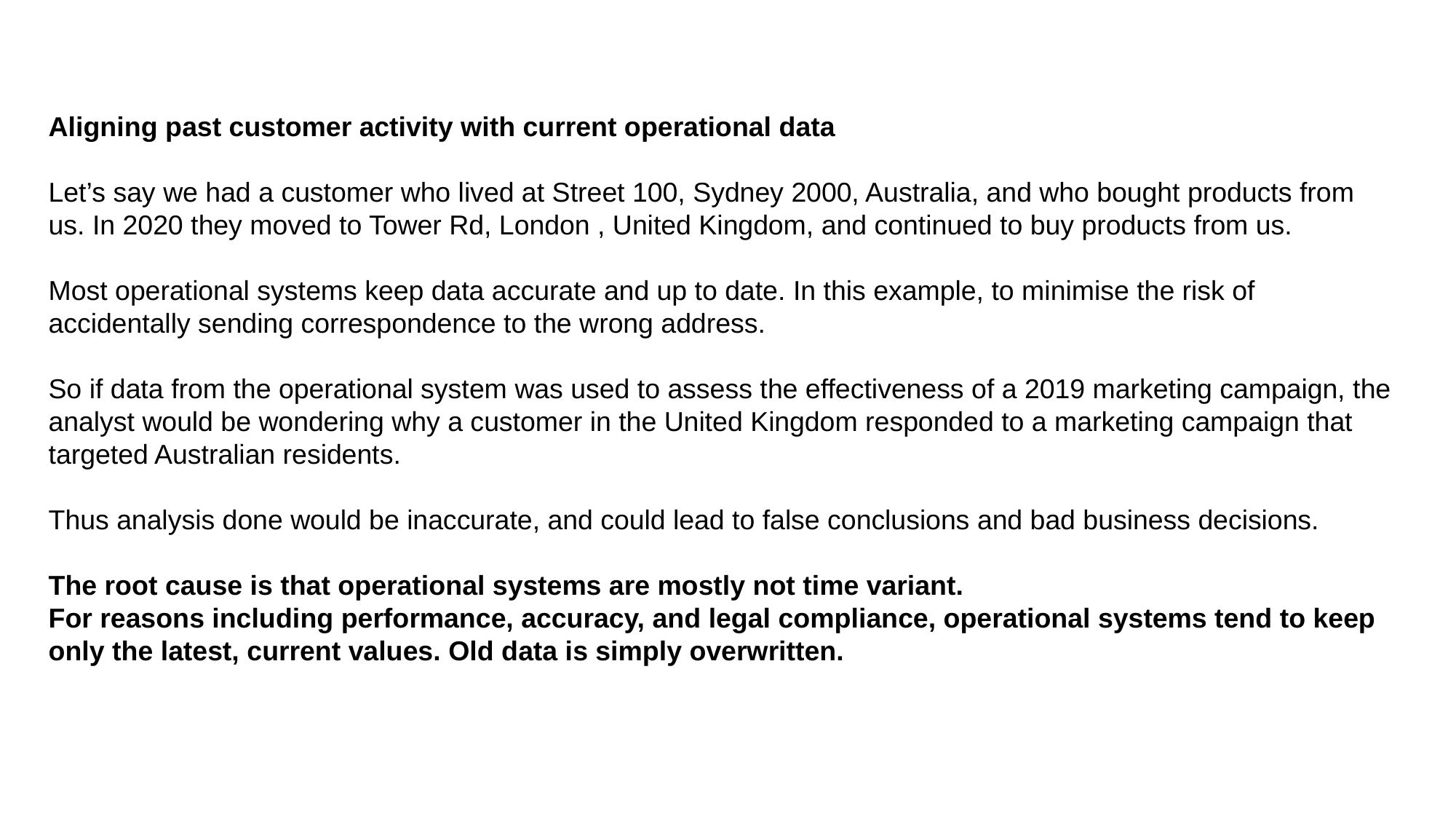

Aligning past customer activity with current operational data

Let’s say we had a customer who lived at Street 100, Sydney 2000, Australia, and who bought products from us. In 2020 they moved to Tower Rd, London , United Kingdom, and continued to buy products from us.

Most operational systems keep data accurate and up to date. In this example, to minimise the risk of accidentally sending correspondence to the wrong address.

So if data from the operational system was used to assess the effectiveness of a 2019 marketing campaign, the analyst would be wondering why a customer in the United Kingdom responded to a marketing campaign that targeted Australian residents.

Thus analysis done would be inaccurate, and could lead to false conclusions and bad business decisions.

The root cause is that operational systems are mostly not time variant.
For reasons including performance, accuracy, and legal compliance, operational systems tend to keep only the latest, current values. Old data is simply overwritten.